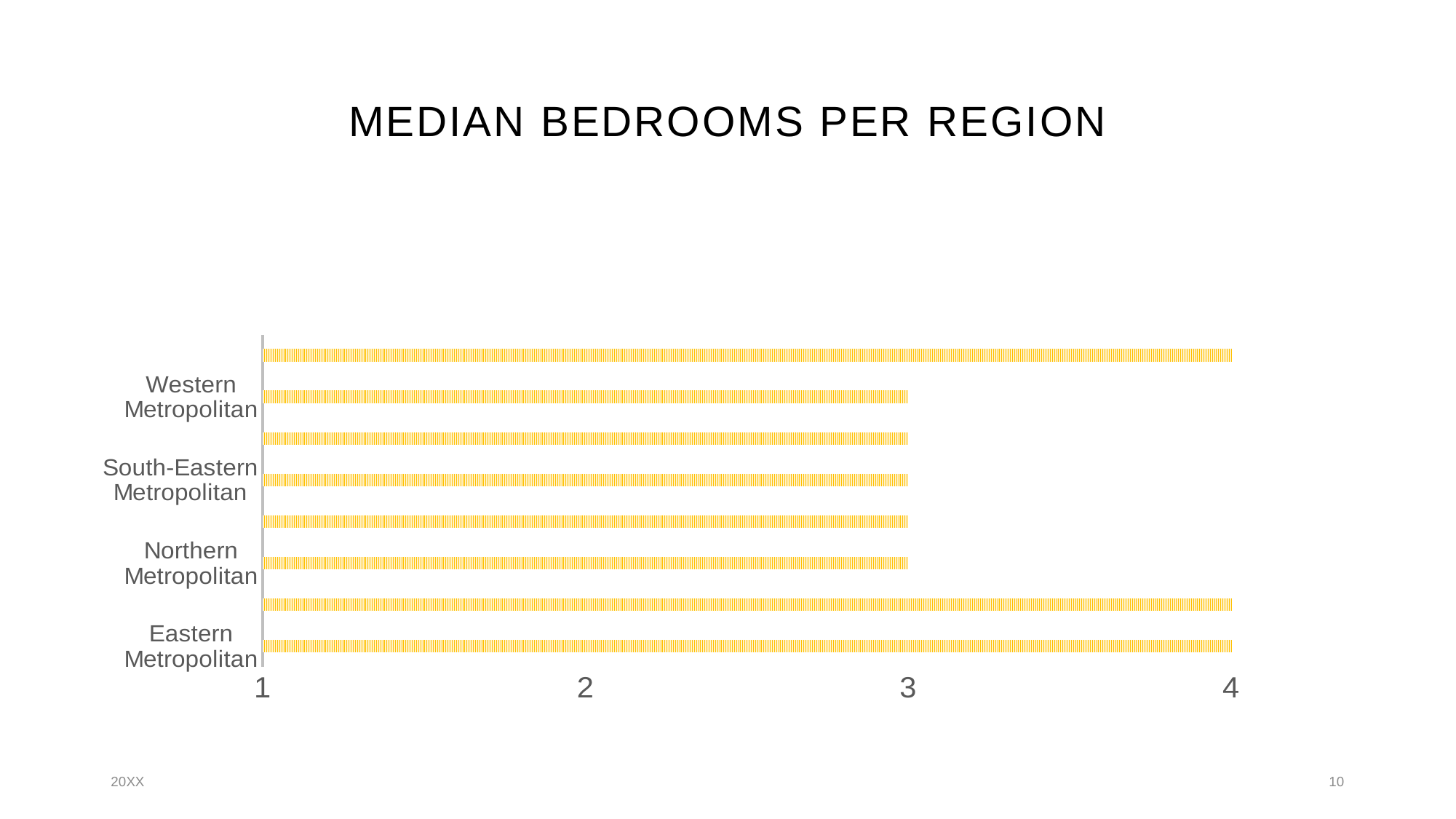

# Median bedrooms per region

### Chart

| Category | median bedrooms for region |
|---|---|
| Eastern Metropolitan | 4.0 |
| Eastern Victoria | 4.0 |
| Northern Metropolitan | 3.0 |
| Northern Victoria | 3.0 |
| South-Eastern Metropolitan | 3.0 |
| Southern Metropolitan | 3.0 |
| Western Metropolitan | 3.0 |
| Western Victoria | 4.0 |
20XX
10